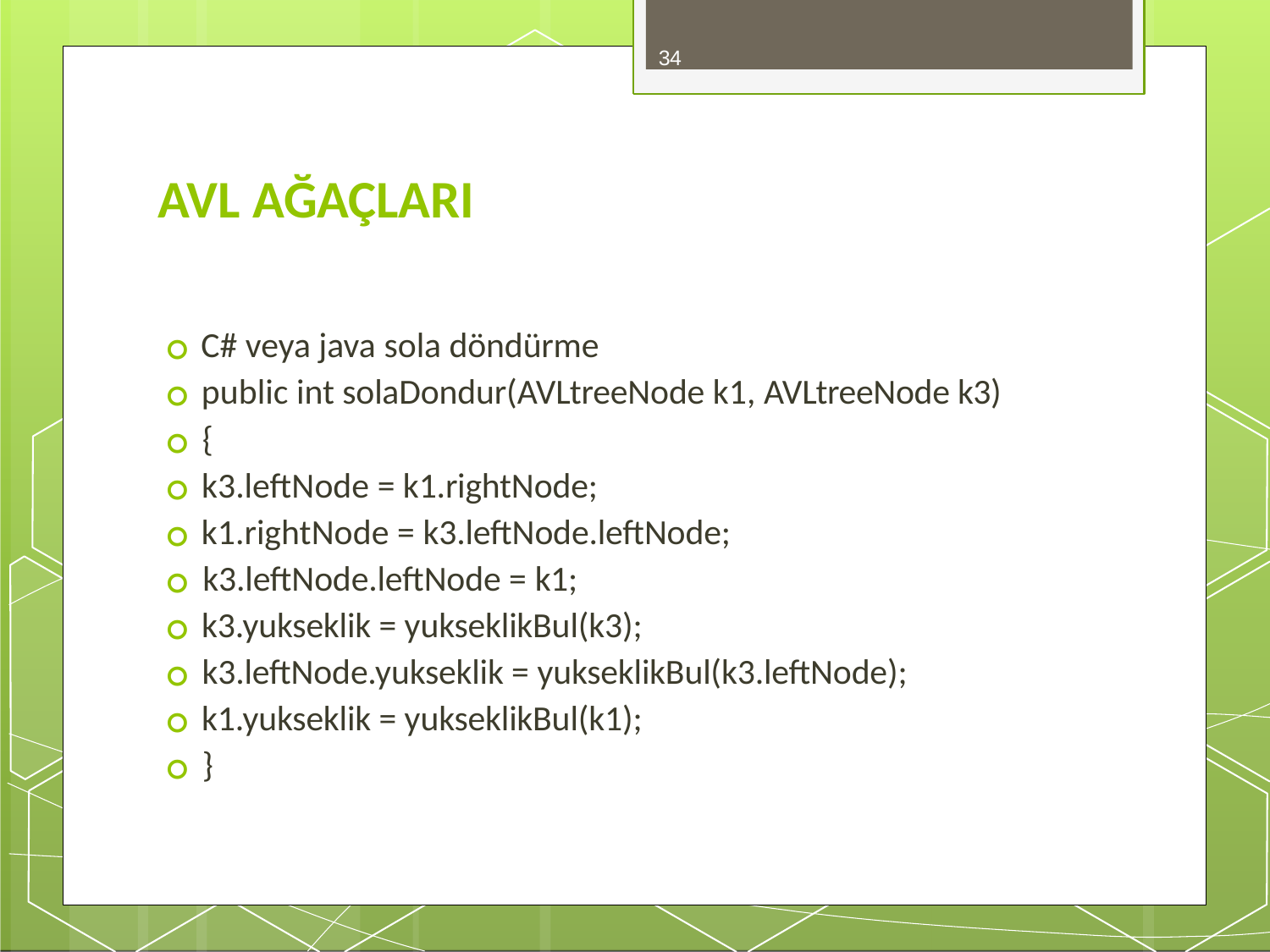

34
# AVL AĞAÇLARI
🞇 C# veya java sola döndürme
🞇 public int solaDondur(AVLtreeNode k1, AVLtreeNode k3)
🞇 {
🞇 k3.leftNode = k1.rightNode;
🞇 k1.rightNode = k3.leftNode.leftNode;
🞇 k3.leftNode.leftNode = k1;
🞇 k3.yukseklik = yukseklikBul(k3);
🞇 k3.leftNode.yukseklik = yukseklikBul(k3.leftNode);
🞇 k1.yukseklik = yukseklikBul(k1);
🞇 }